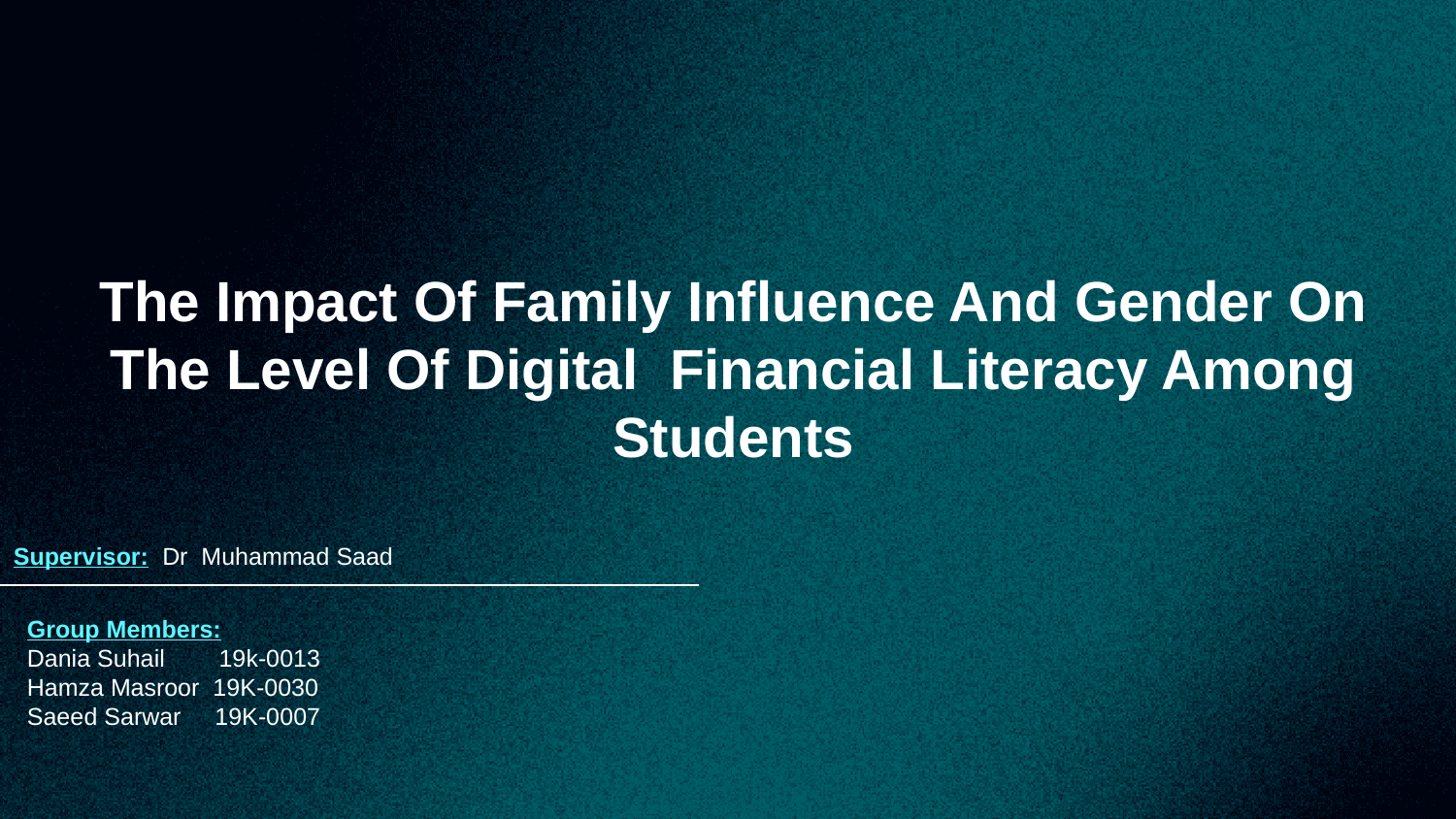

# The Impact Of Family Influence And Gender On The Level Of Digital  Financial Literacy Among Students
Supervisor:  Dr  Muhammad Saad
Group Members:
Dania Suhail        19k-0013
Hamza Masroor  19K-0030
Saeed Sarwar     19K-0007